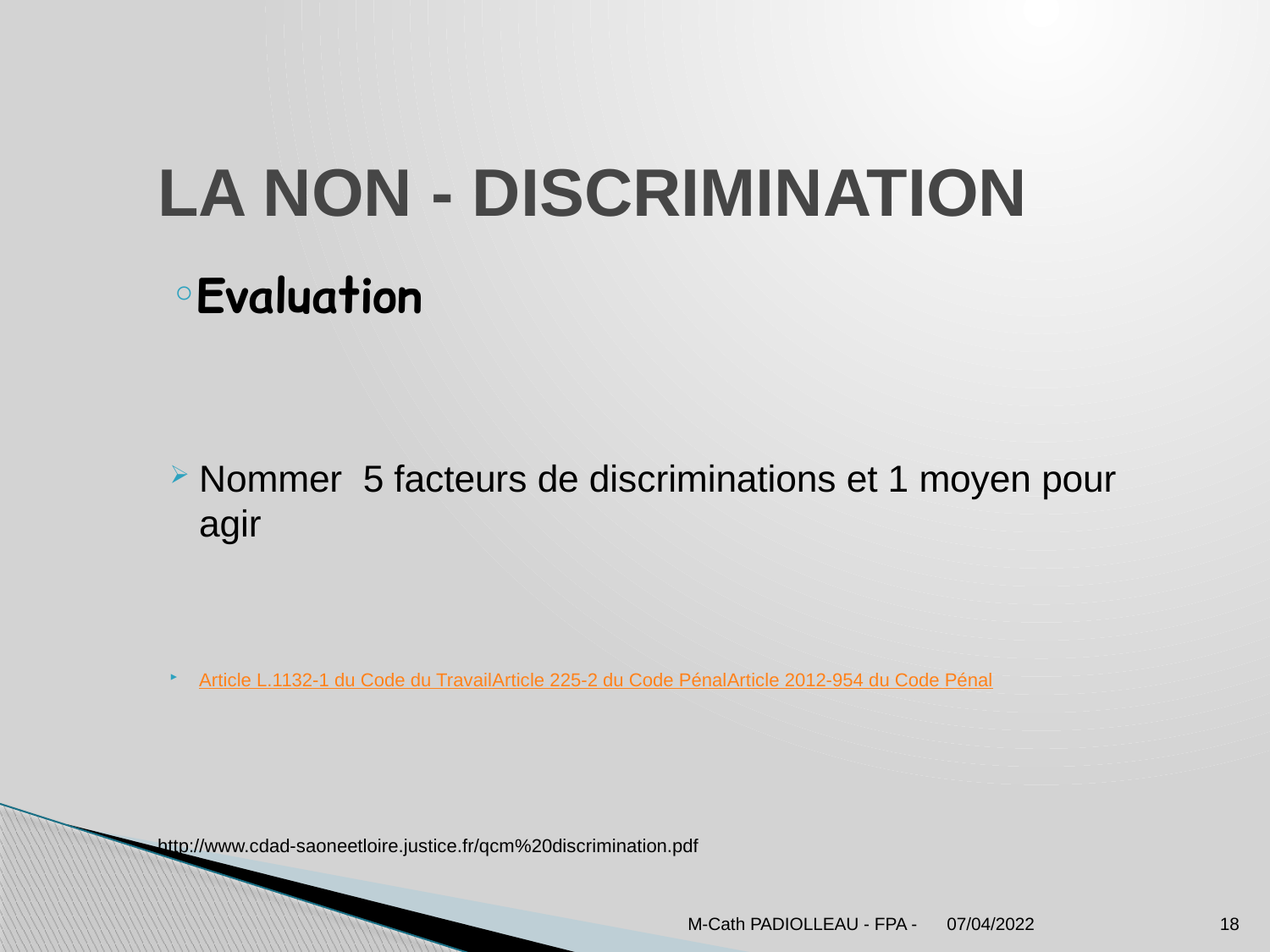

# LA NON - DISCRIMINATION
Evaluation

Nommer  5 facteurs de discriminations et 1 moyen pour agir

Article L.1132-1 du Code du Travail
Article 225-2 du Code Pénal
Article 2012-954 du Code Pénal

http://www.cdad-saoneetloire.justice.fr/qcm%20discrimination.pdf

M-Cath PADIOLLEAU - FPA -
07/04/2022
18